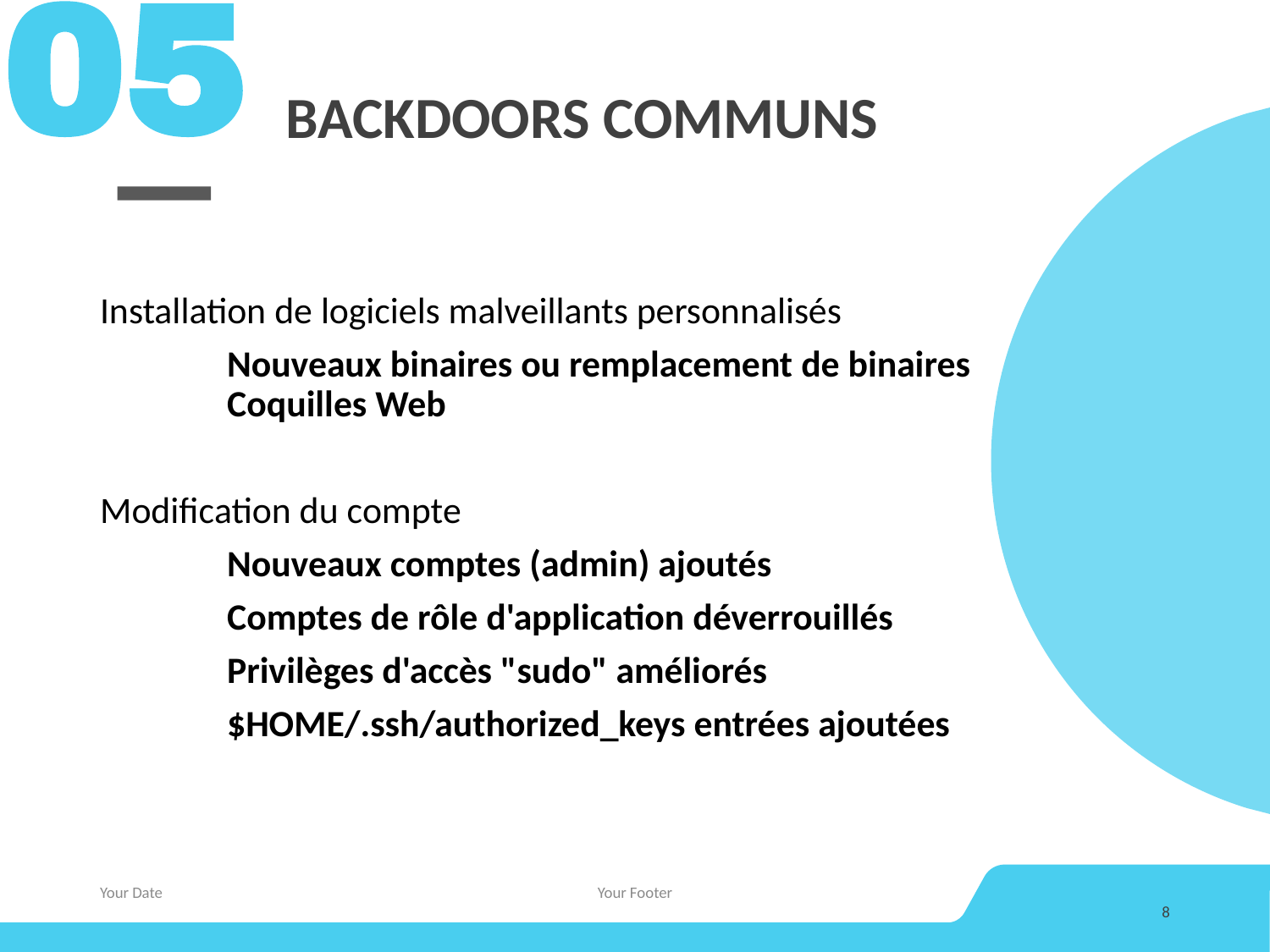

05
# BACKDOORS COMMUNS

Installation de logiciels malveillants personnalisés
	Nouveaux binaires ou remplacement de binaires 	Coquilles Web

Modification du compte
	Nouveaux comptes (admin) ajoutés
	Comptes de rôle d'application déverrouillés
	Privilèges d'accès "sudo" améliorés
 	$HOME/.ssh/authorized_keys entrées ajoutées
Your Date
Your Footer
8